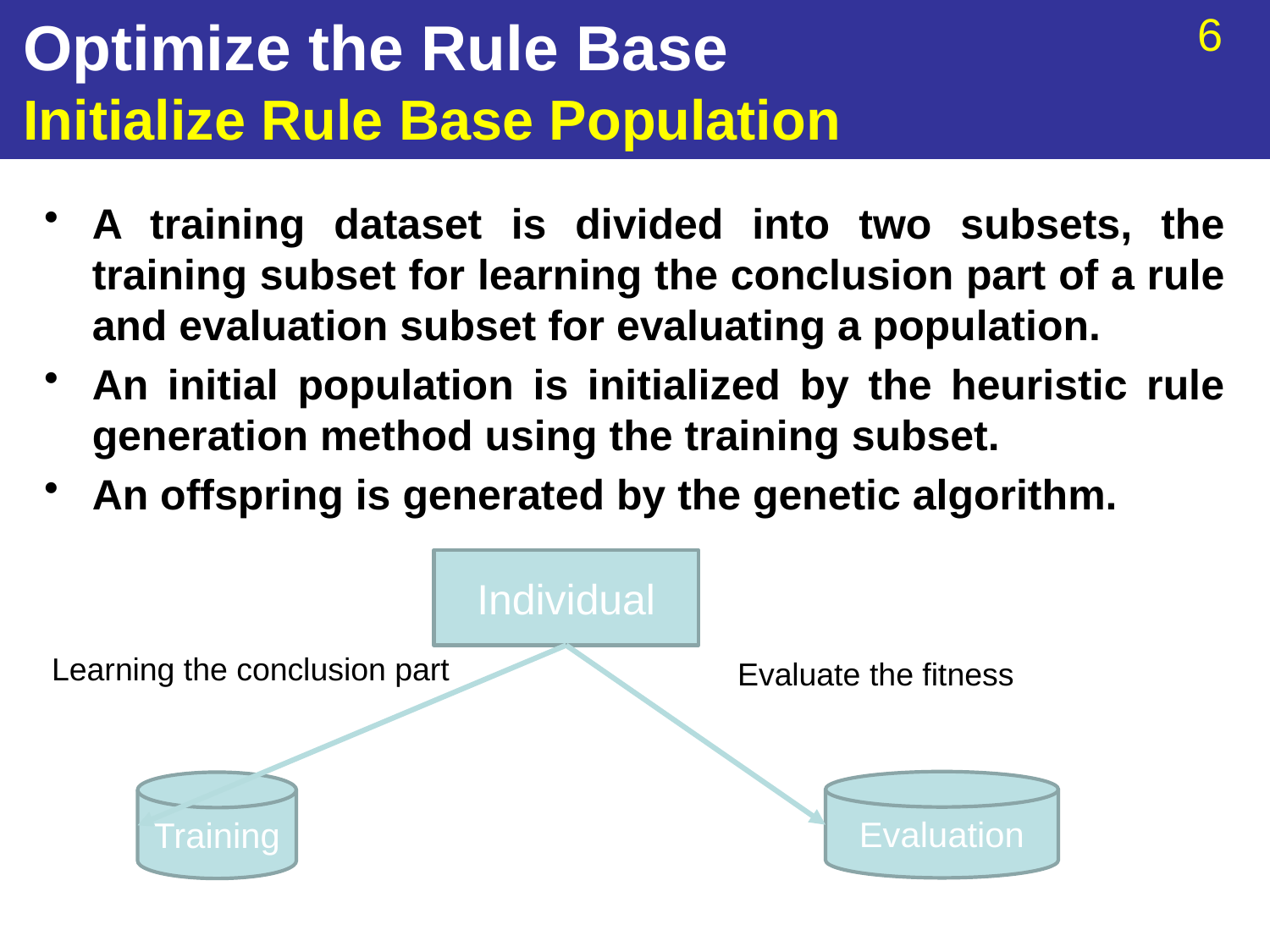

# Optimize the Rule Base Initialize Rule Base Population
A training dataset is divided into two subsets, the training subset for learning the conclusion part of a rule and evaluation subset for evaluating a population.
An initial population is initialized by the heuristic rule generation method using the training subset.
An offspring is generated by the genetic algorithm.

Individual
Learning the conclusion part
Evaluate the fitness
Evaluation
Training